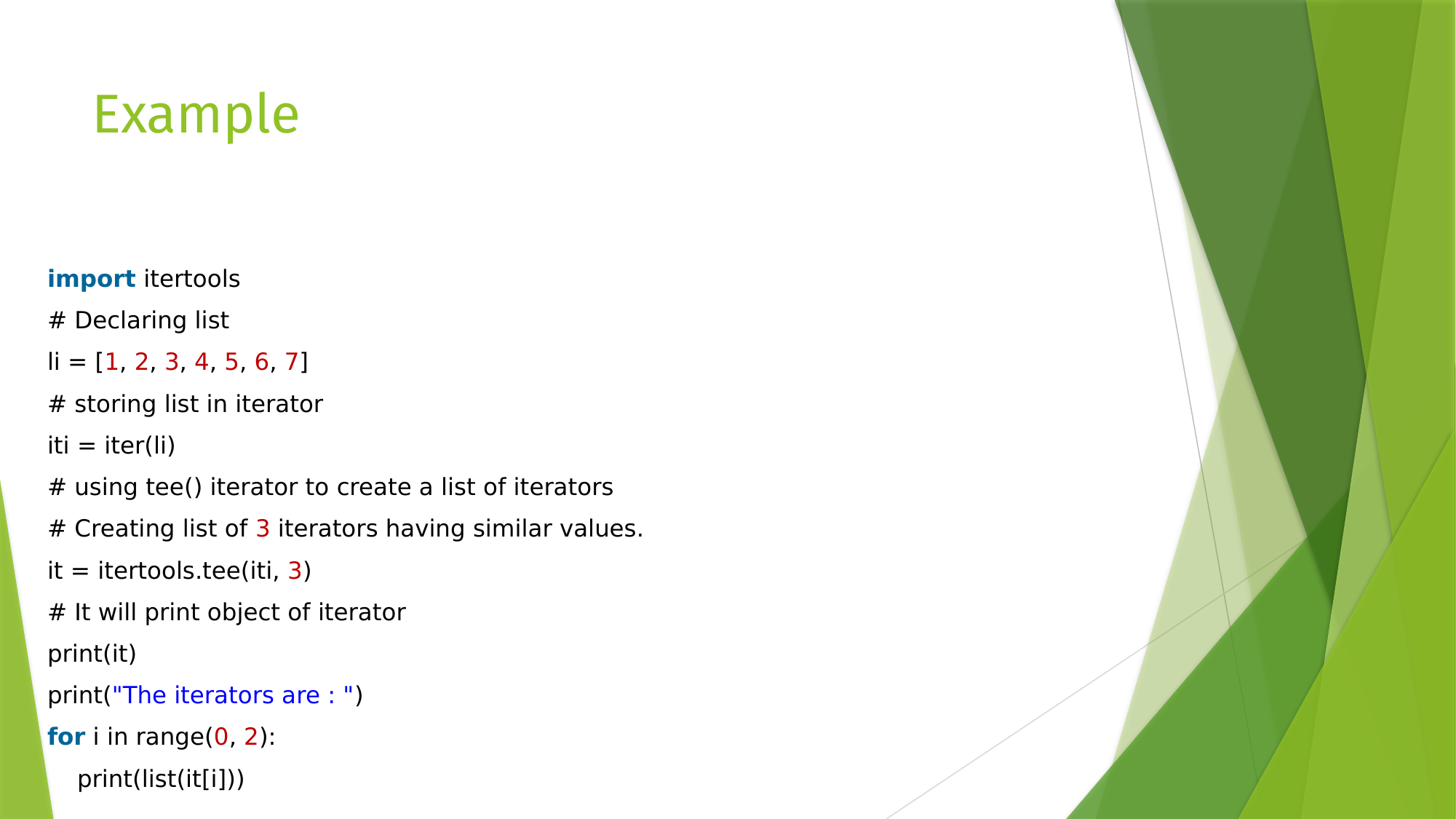

# Example
import itertools
# Declaring list
li = [1, 2, 3, 4, 5, 6, 7]
# storing list in iterator
iti = iter(li)
# using tee() iterator to create a list of iterators
# Creating list of 3 iterators having similar values.
it = itertools.tee(iti, 3)
# It will print object of iterator
print(it)
print("The iterators are : ")
for i in range(0, 2):
    print(list(it[i]))